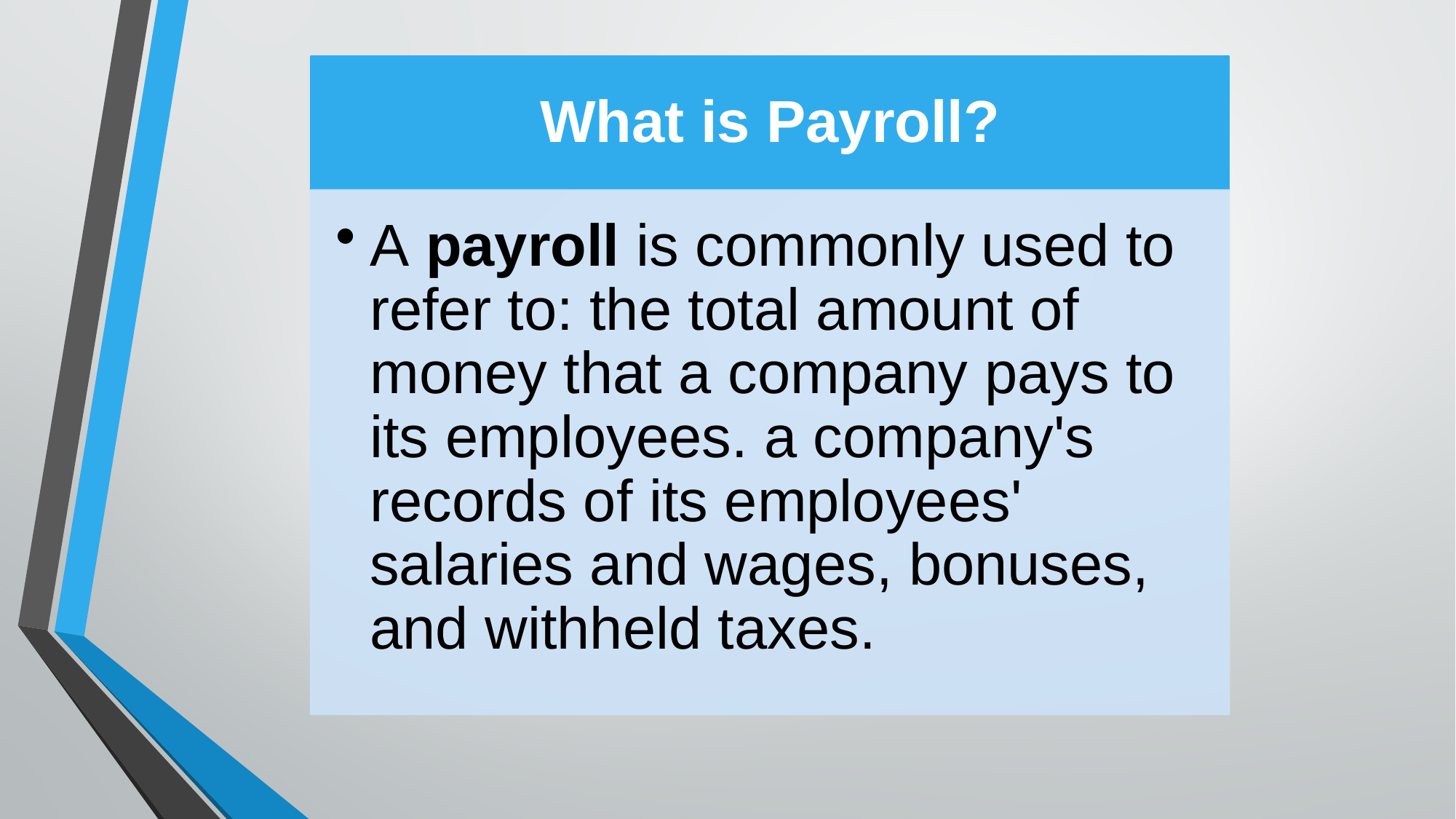

What is Payroll?
A payroll is commonly used to refer to: the total amount of money that a company pays to its employees. a company's records of its employees' salaries and wages, bonuses, and withheld taxes.